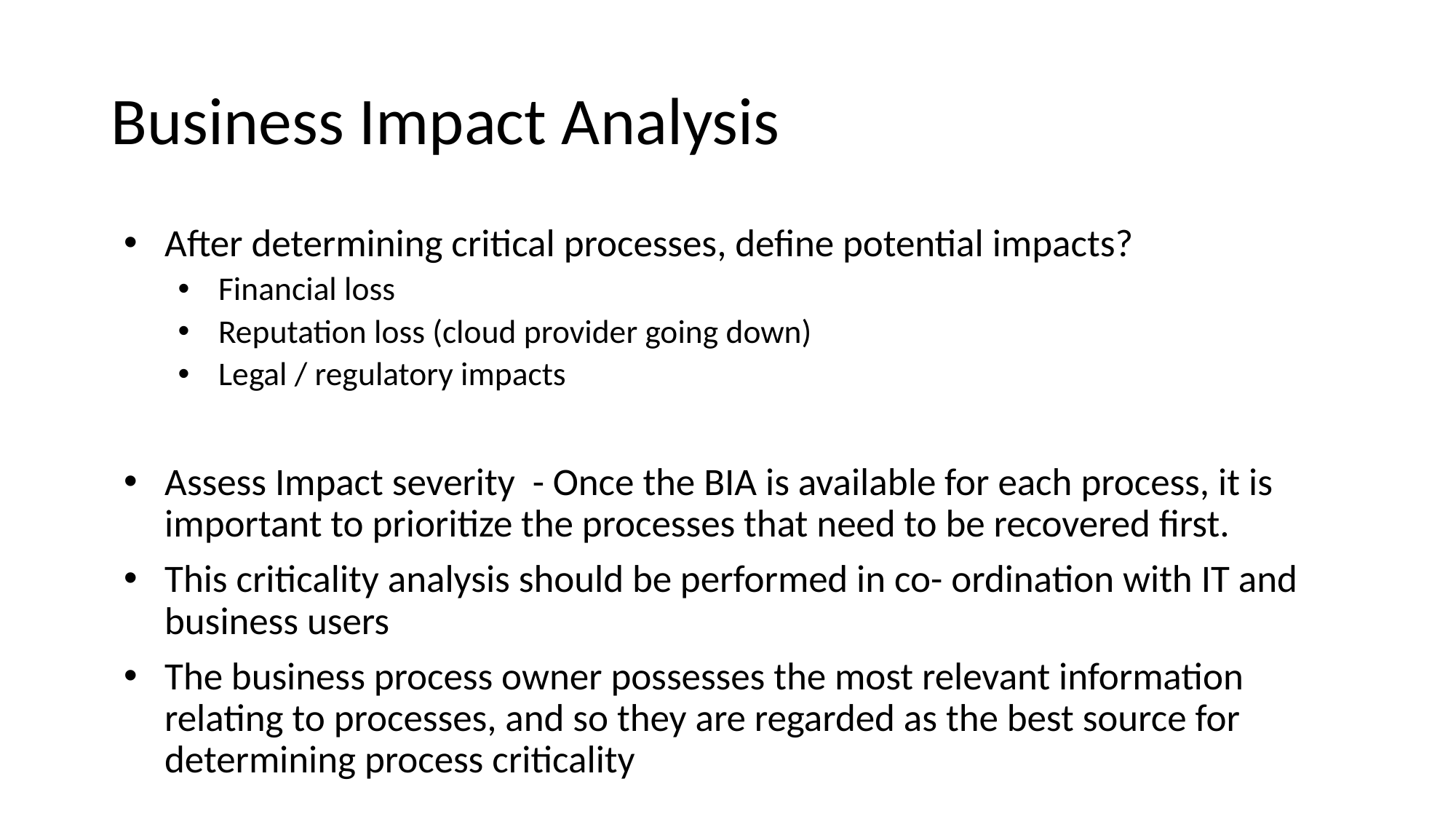

# Business Impact Analysis
After determining critical processes, define potential impacts?
Financial loss
Reputation loss (cloud provider going down)
Legal / regulatory impacts

Assess Impact severity  - Once the BIA is available for each process, it is important to prioritize the processes that need to be recovered first.
This criticality analysis should be performed in co- ordination with IT and business users
The business process owner possesses the most relevant information relating to processes, and so they are regarded as the best source for determining process criticality